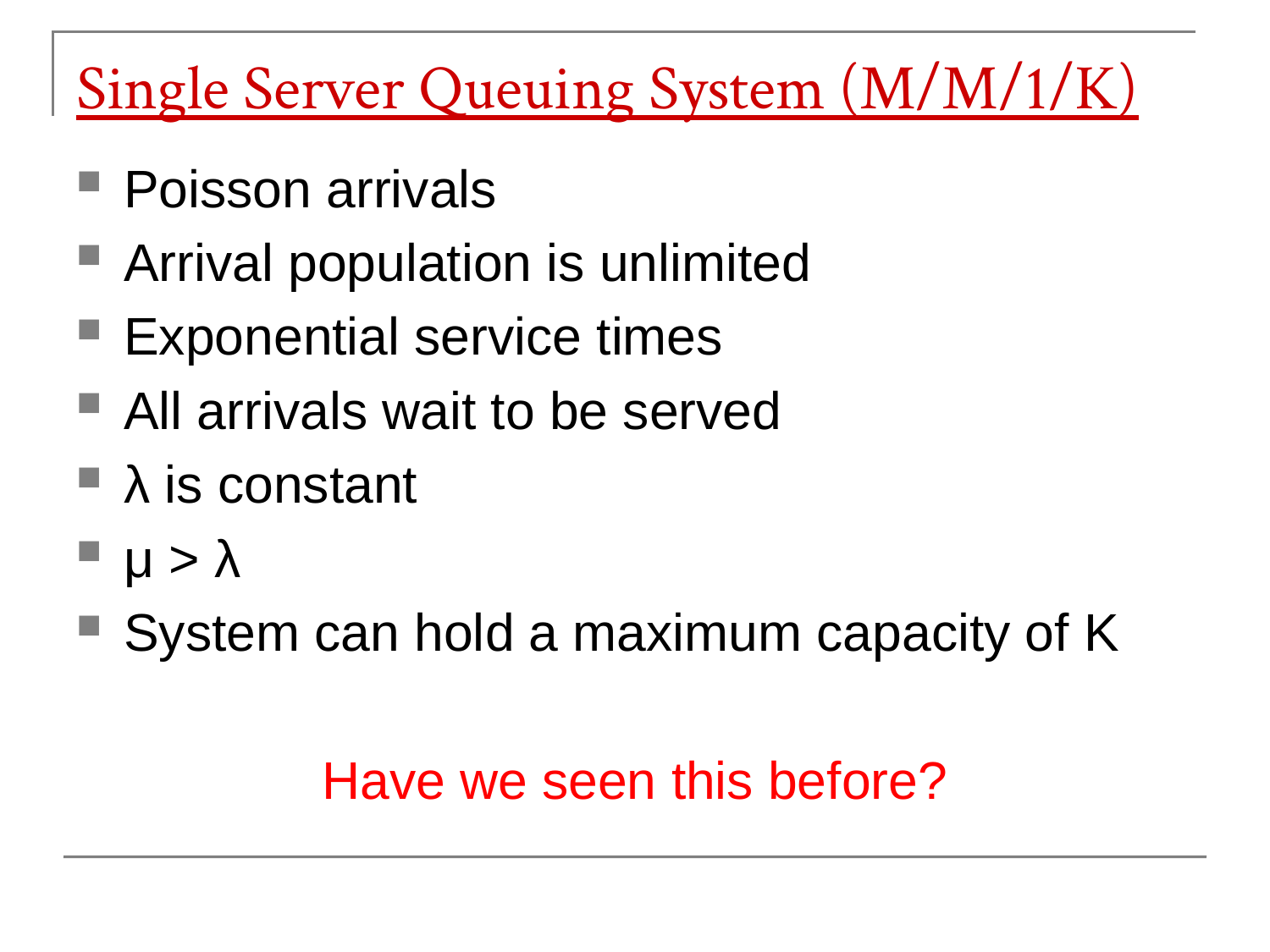

# Single Server Queuing System (M/M/1/K)
Poisson arrivals
Arrival population is unlimited
Exponential service times
All arrivals wait to be served
λ is constant
μ > λ
System can hold a maximum capacity of K

Have we seen this before?